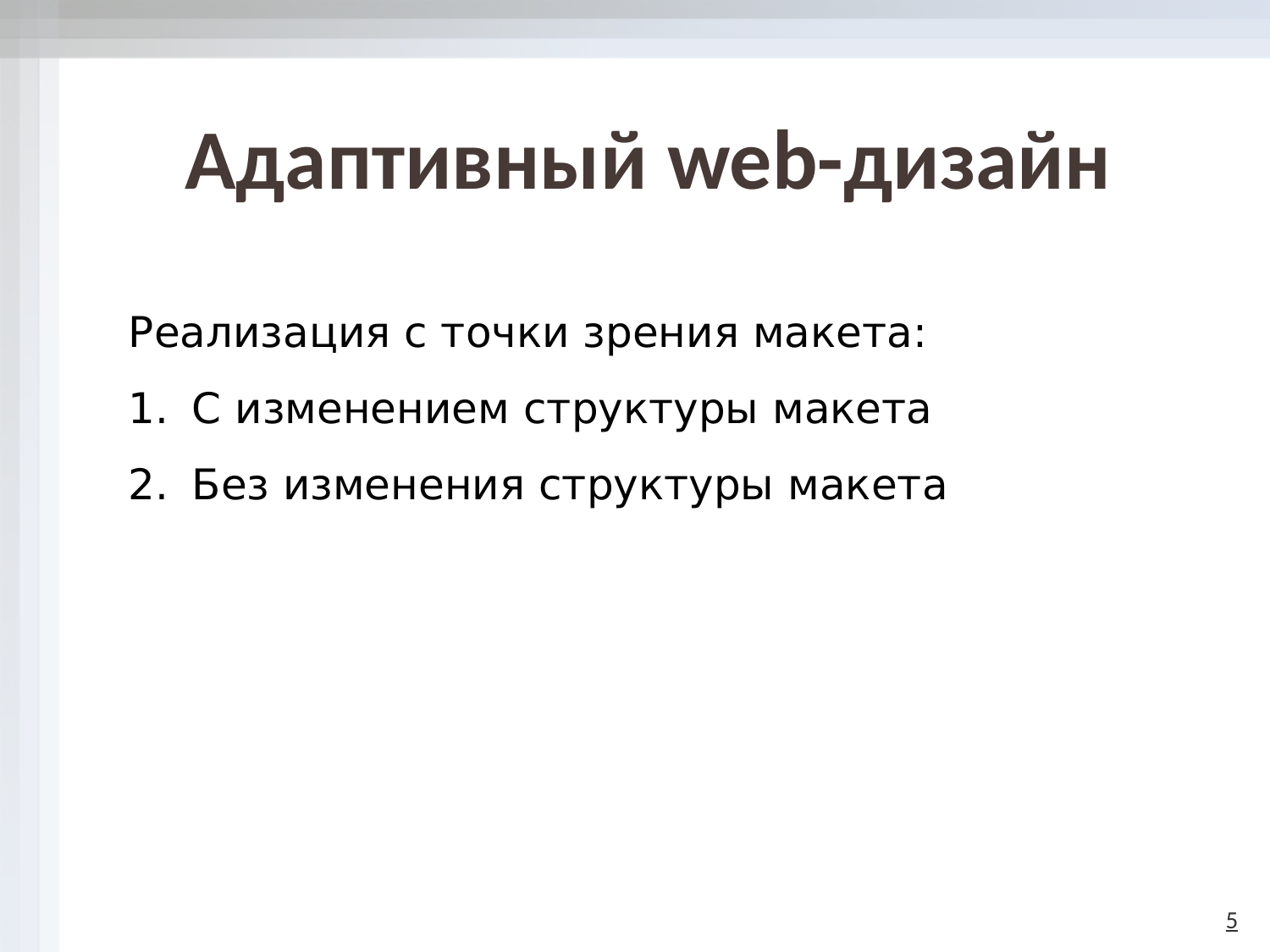

# Адаптивный web-дизайн
Реализация с точки зрения макета:
С изменением структуры макета
Без изменения структуры макета

5